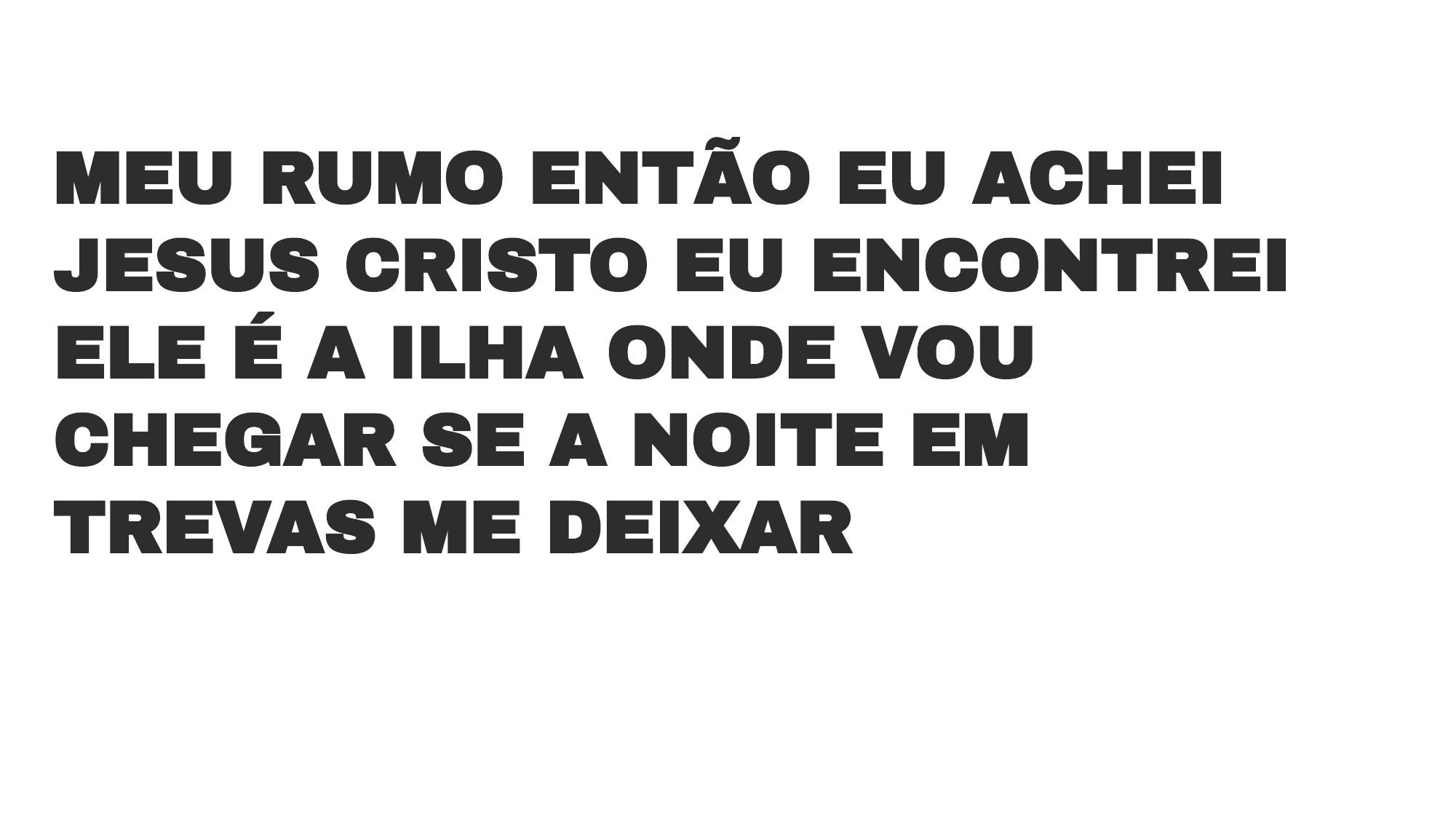

MEU RUMO ENTÃO EU ACHEI JESUS CRISTO EU ENCONTREI
ELE É A ILHA ONDE VOU CHEGAR SE A NOITE EM TREVAS ME DEIXAR